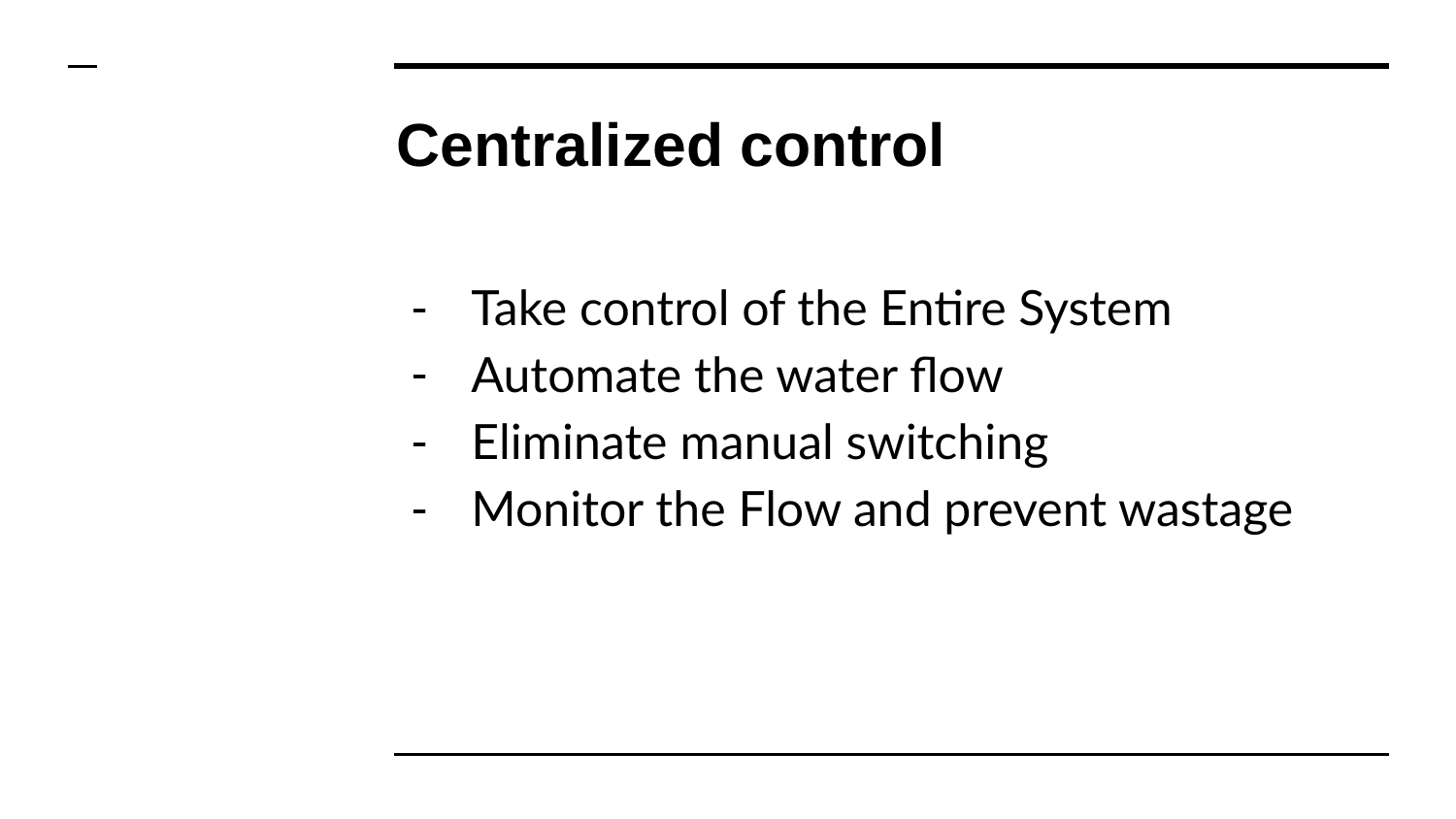

# Centralized control
Take control of the Entire System
Automate the water flow
Eliminate manual switching
Monitor the Flow and prevent wastage